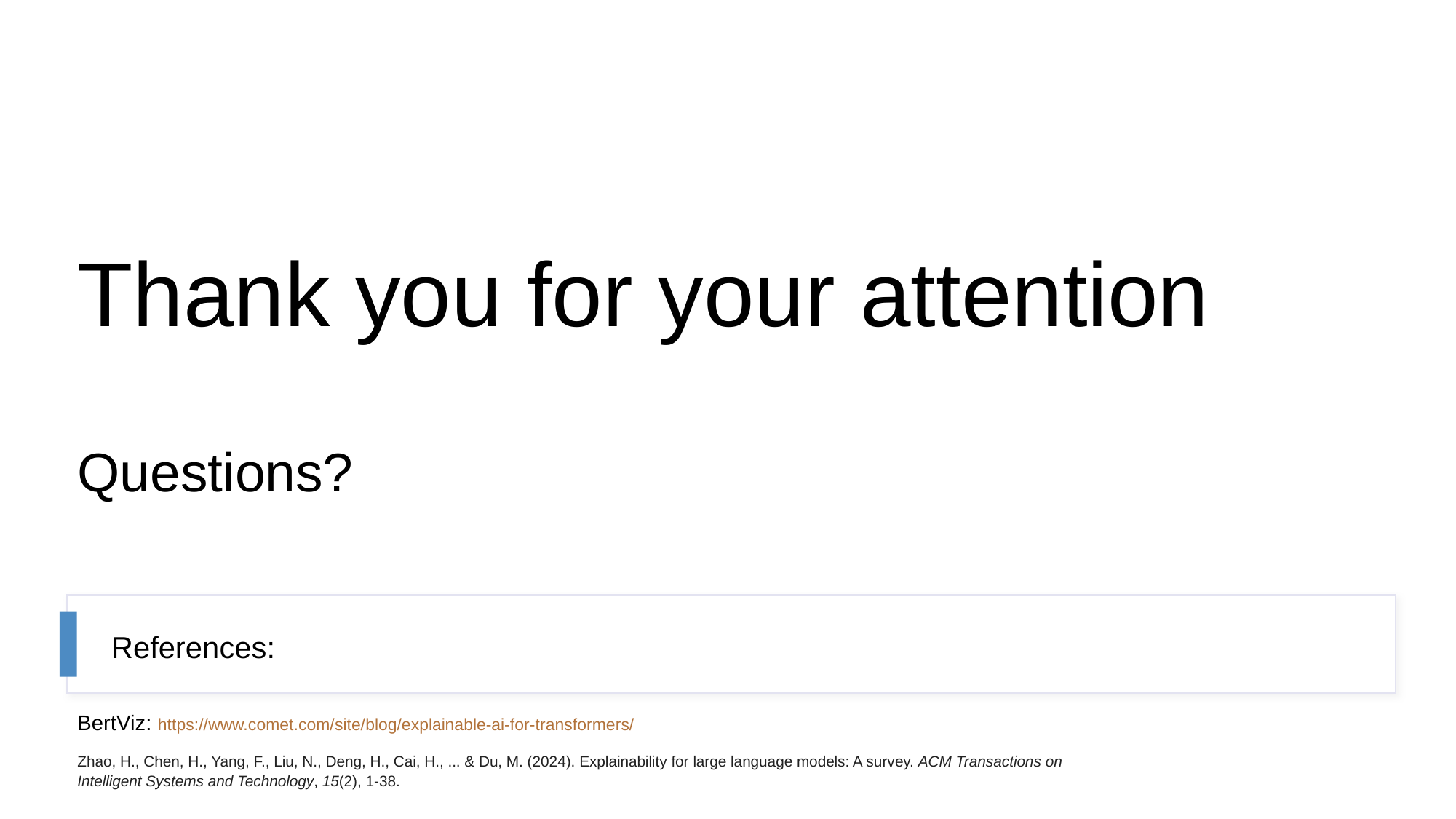

# Thank you for your attention

Questions?

References:
BertViz: https://www.comet.com/site/blog/explainable-ai-for-transformers/
Zhao, H., Chen, H., Yang, F., Liu, N., Deng, H., Cai, H., ... & Du, M. (2024). Explainability for large language models: A survey. ACM Transactions on Intelligent Systems and Technology, 15(2), 1-38.